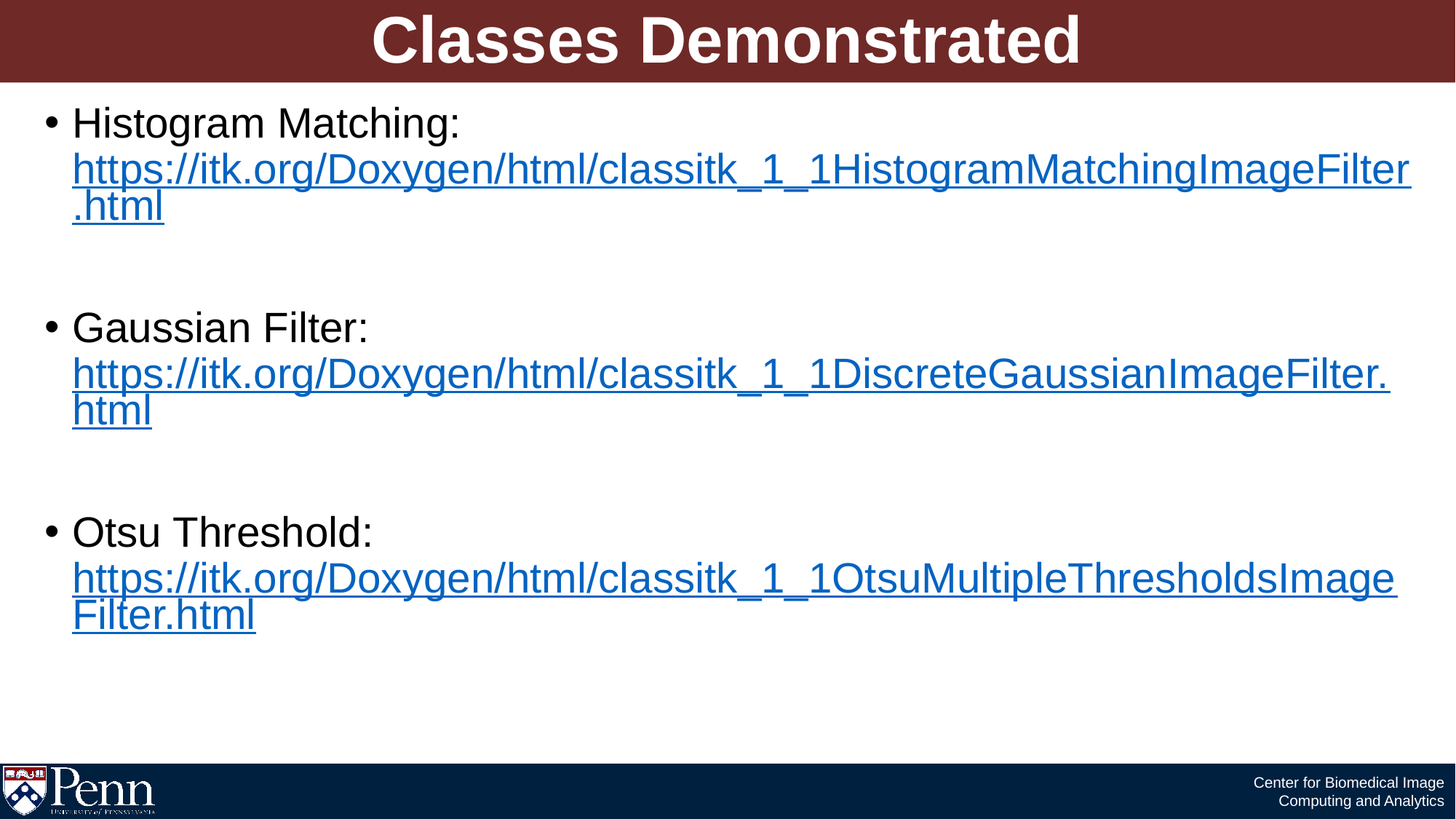

# Classes Demonstrated
Histogram Matching: https://itk.org/Doxygen/html/classitk_1_1HistogramMatchingImageFilter.html

Gaussian Filter: https://itk.org/Doxygen/html/classitk_1_1DiscreteGaussianImageFilter.html

Otsu Threshold: https://itk.org/Doxygen/html/classitk_1_1OtsuMultipleThresholdsImageFilter.html